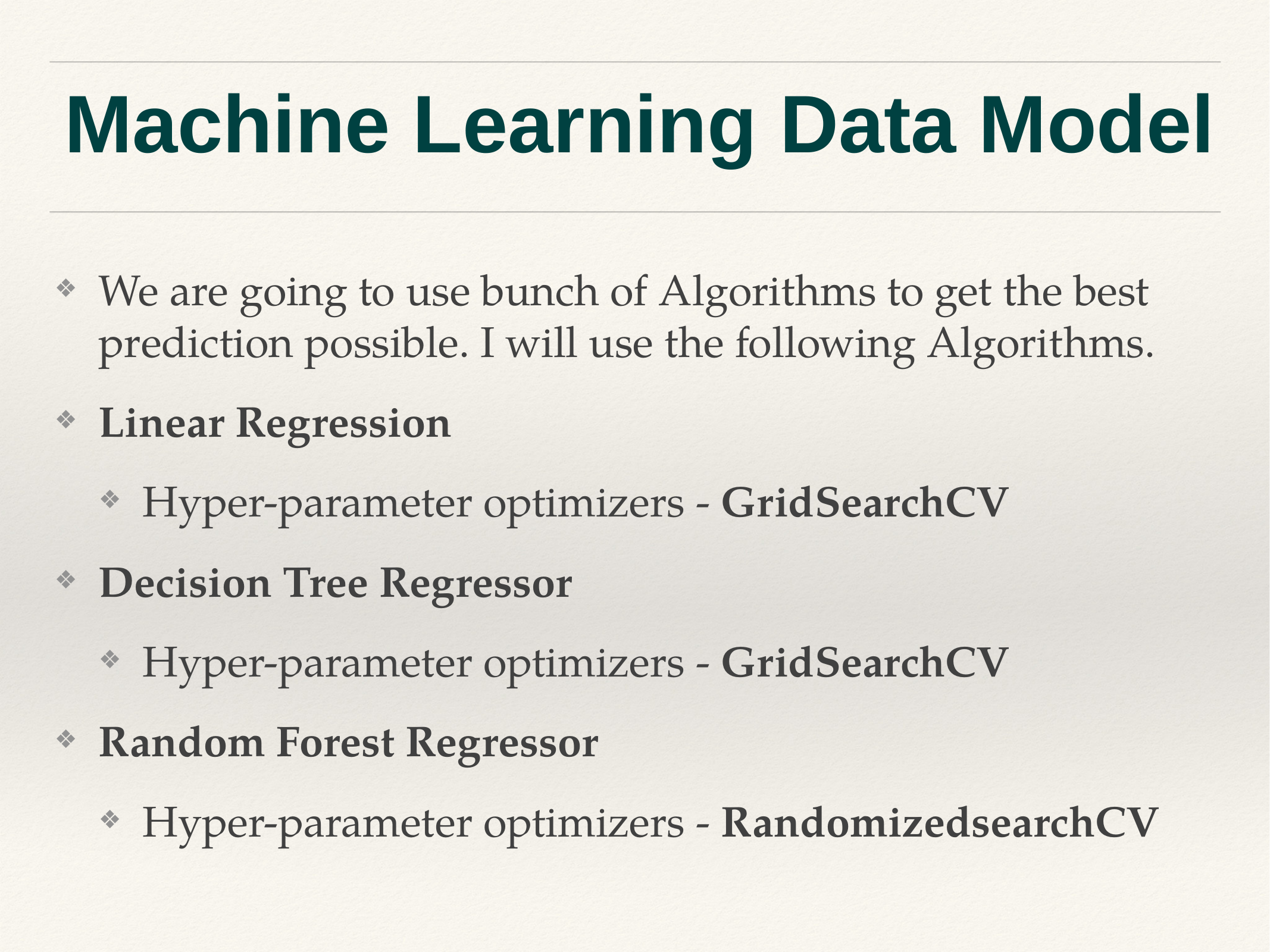

# Machine Learning Data Model
We are going to use bunch of Algorithms to get the best prediction possible. I will use the following Algorithms.
Linear Regression
Hyper-parameter optimizers - GridSearchCV
Decision Tree Regressor
Hyper-parameter optimizers - GridSearchCV
Random Forest Regressor
Hyper-parameter optimizers - RandomizedsearchCV